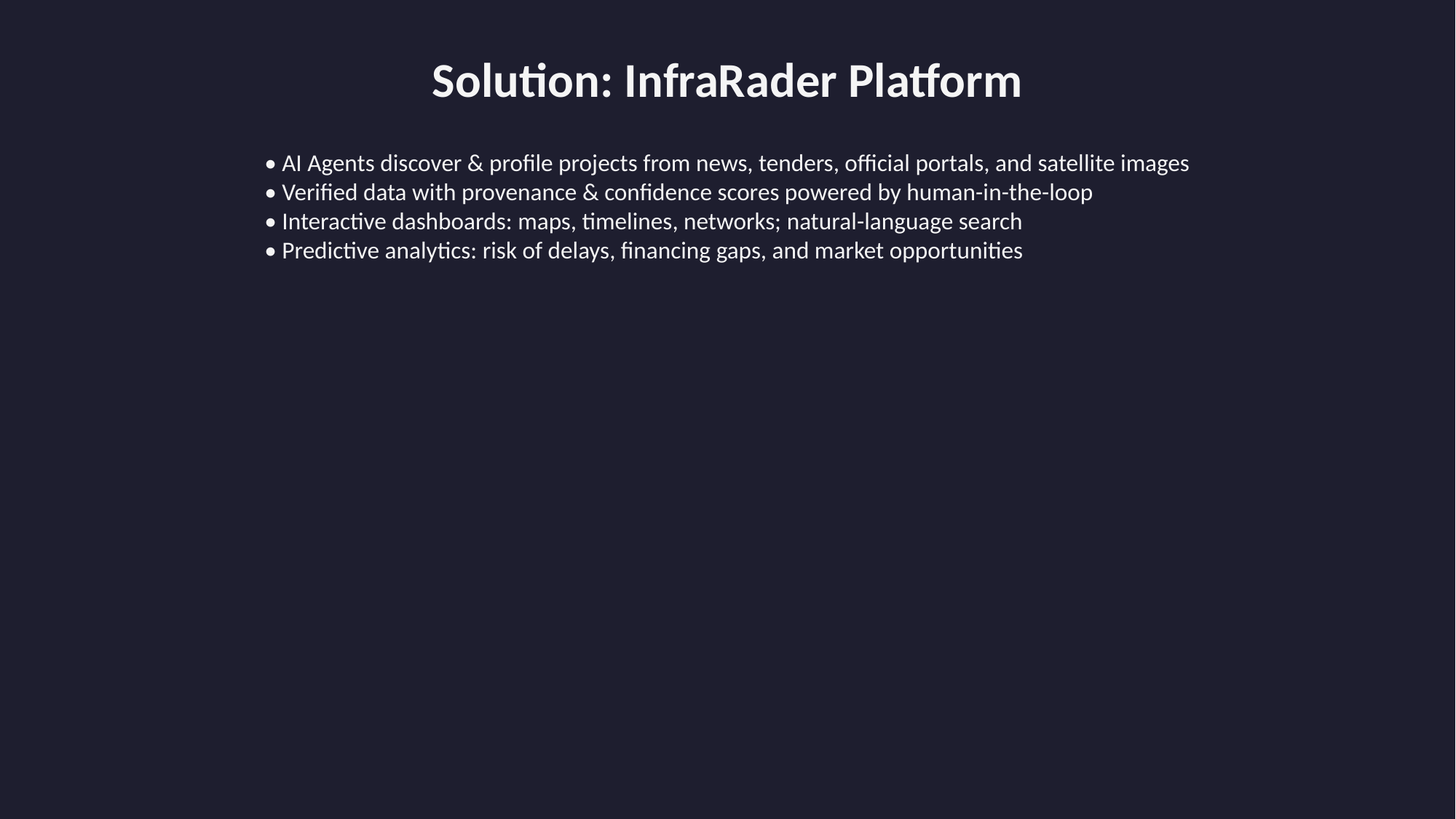

Solution: InfraRader Platform
• AI Agents discover & profile projects from news, tenders, official portals, and satellite images
• Verified data with provenance & confidence scores powered by human-in-the-loop
• Interactive dashboards: maps, timelines, networks; natural-language search
• Predictive analytics: risk of delays, financing gaps, and market opportunities